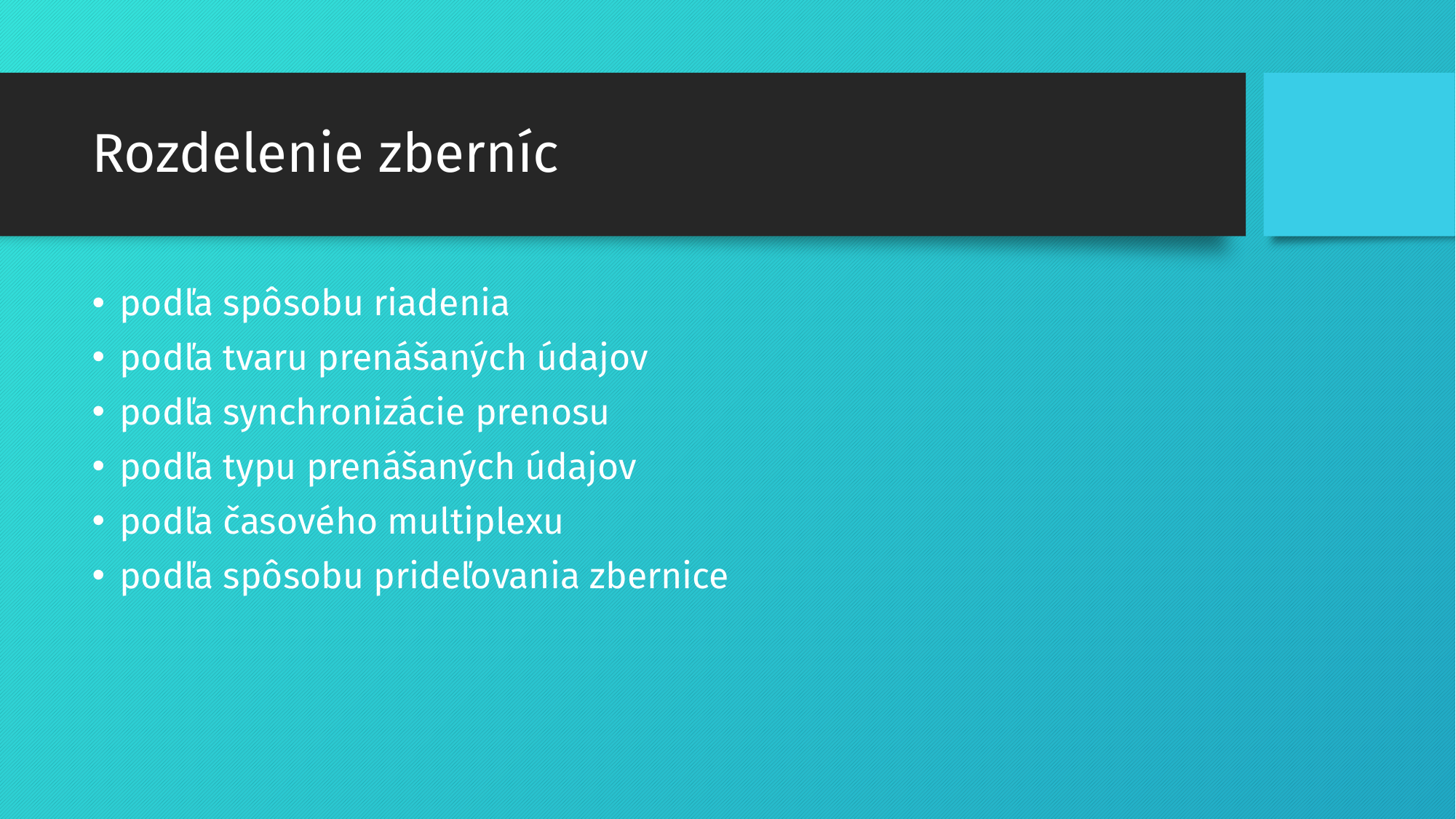

# Rozdelenie zberníc
podľa spôsobu riadenia
podľa tvaru prenášaných údajov
podľa synchronizácie prenosu
podľa typu prenášaných údajov
podľa časového multiplexu
podľa spôsobu prideľovania zbernice